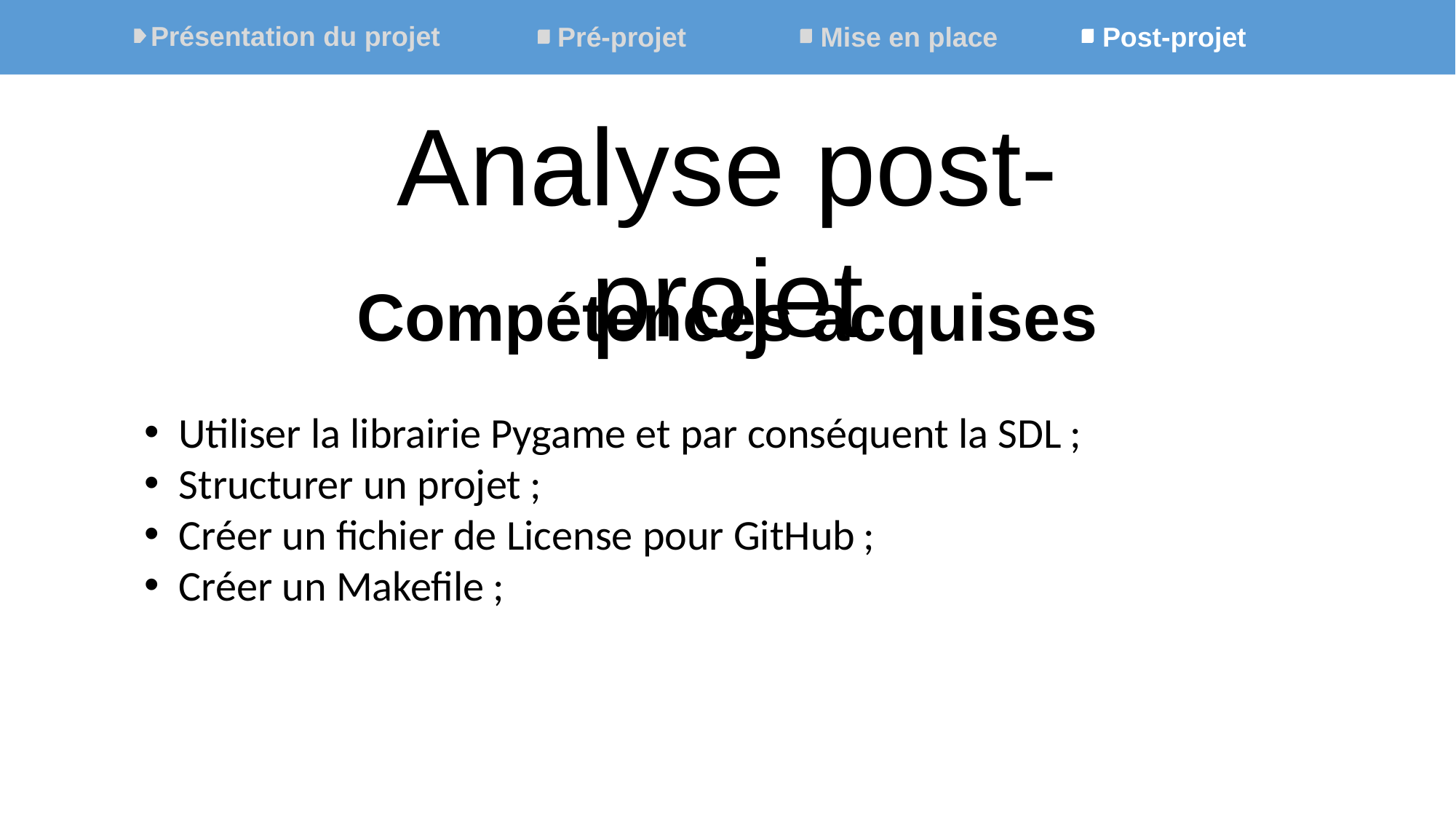

Présentation du projet
Mise en place
Post-projet
Pré-projet

Analyse post-projet
Compétences acquises
Utiliser la librairie Pygame et par conséquent la SDL ;
Structurer un projet ;
Créer un fichier de License pour GitHub ;
Créer un Makefile ;